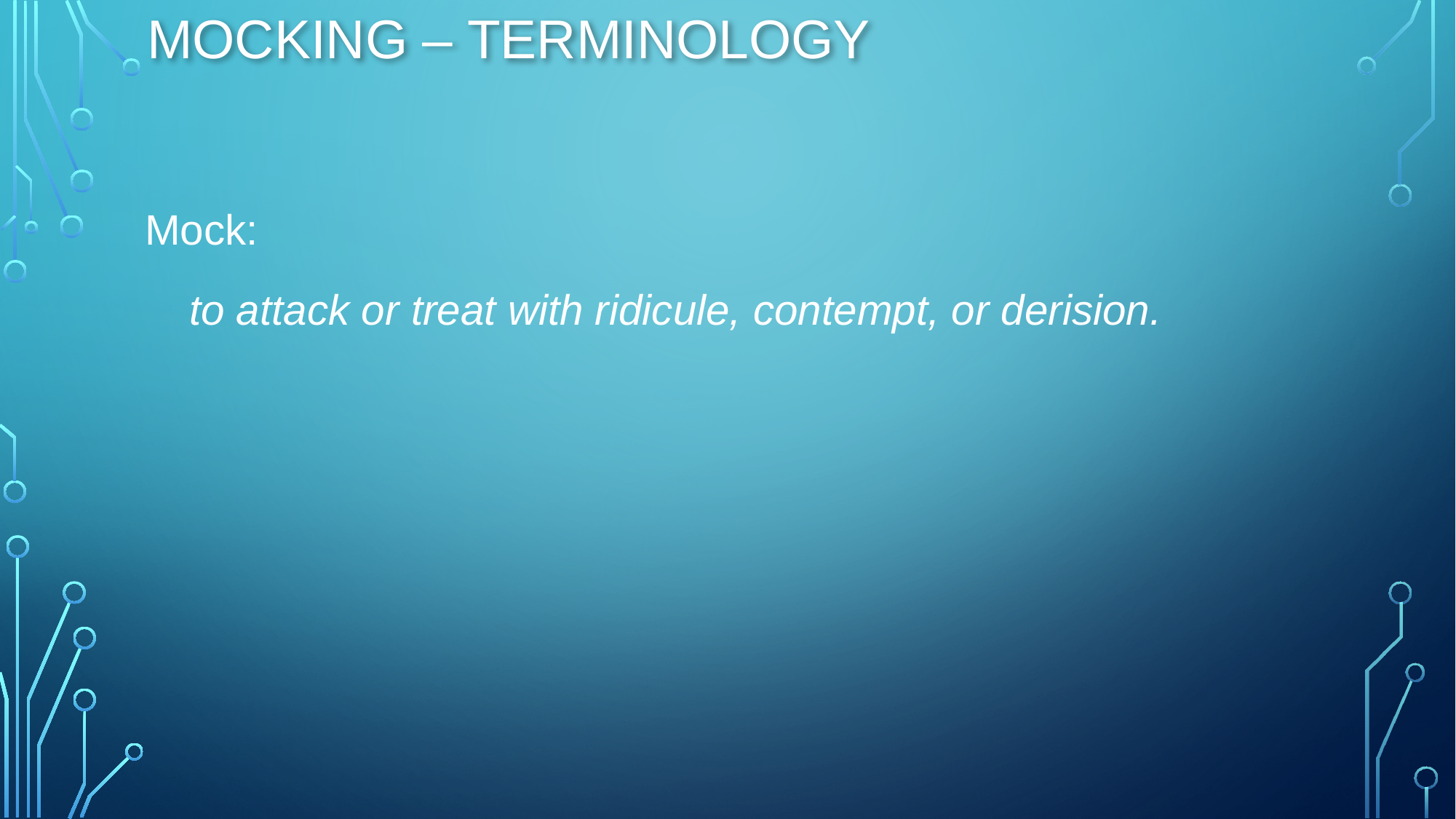

# Mocking – Terminology
Mock:
to attack or treat with ridicule, contempt, or derision.